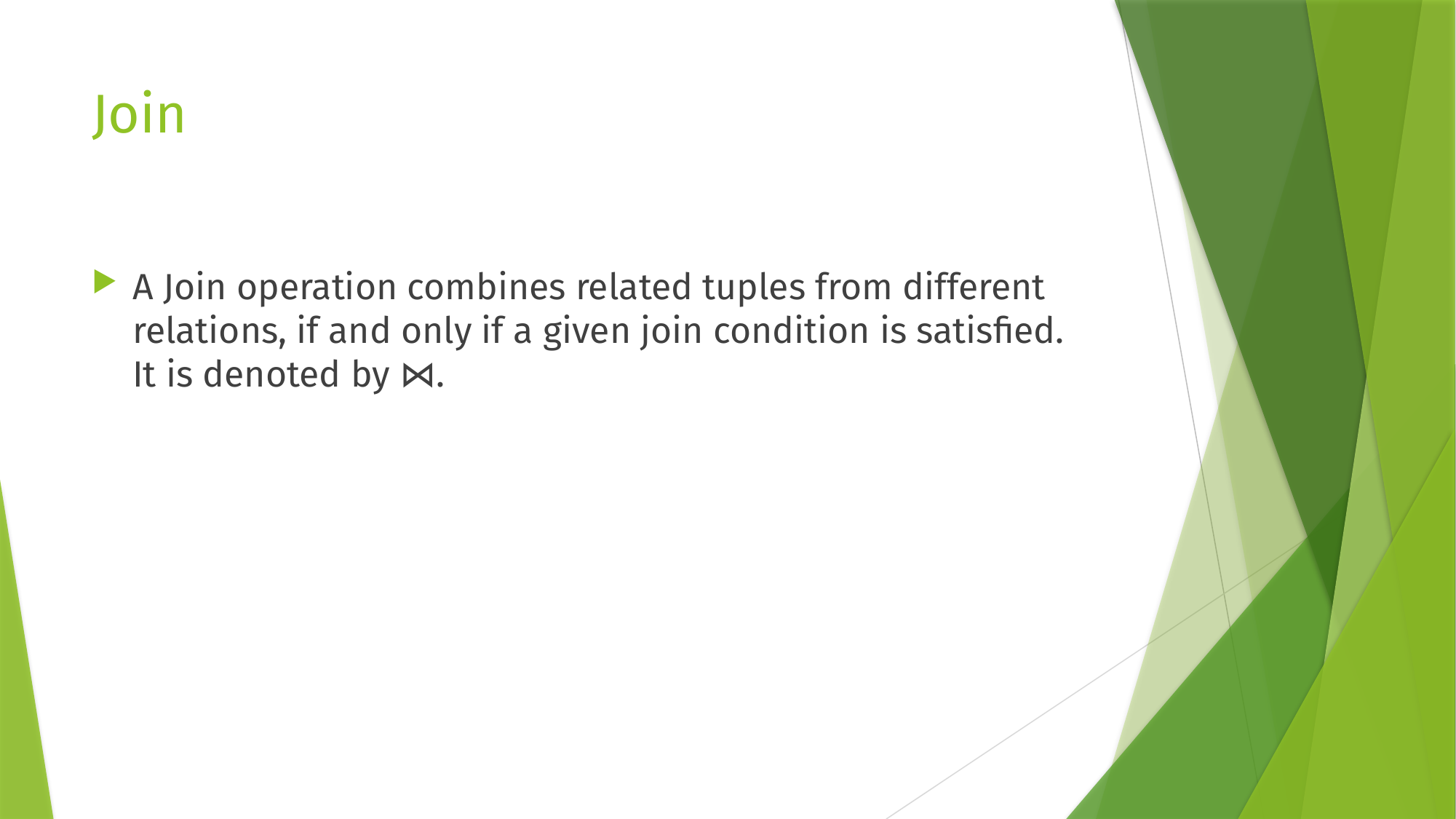

# Join
A Join operation combines related tuples from different relations, if and only if a given join condition is satisfied. It is denoted by ⋈.